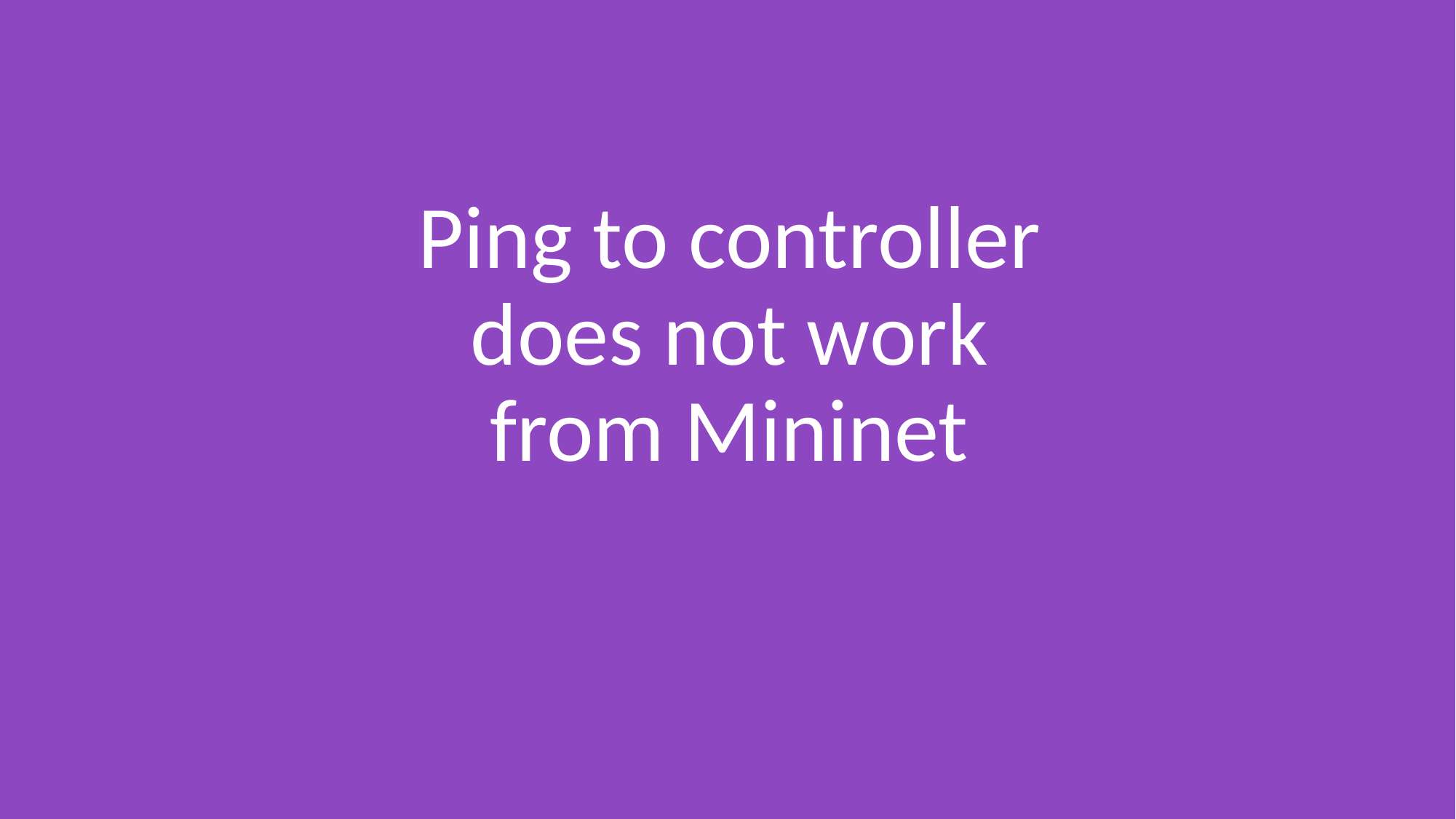

# Ping to controller does not work from Mininet